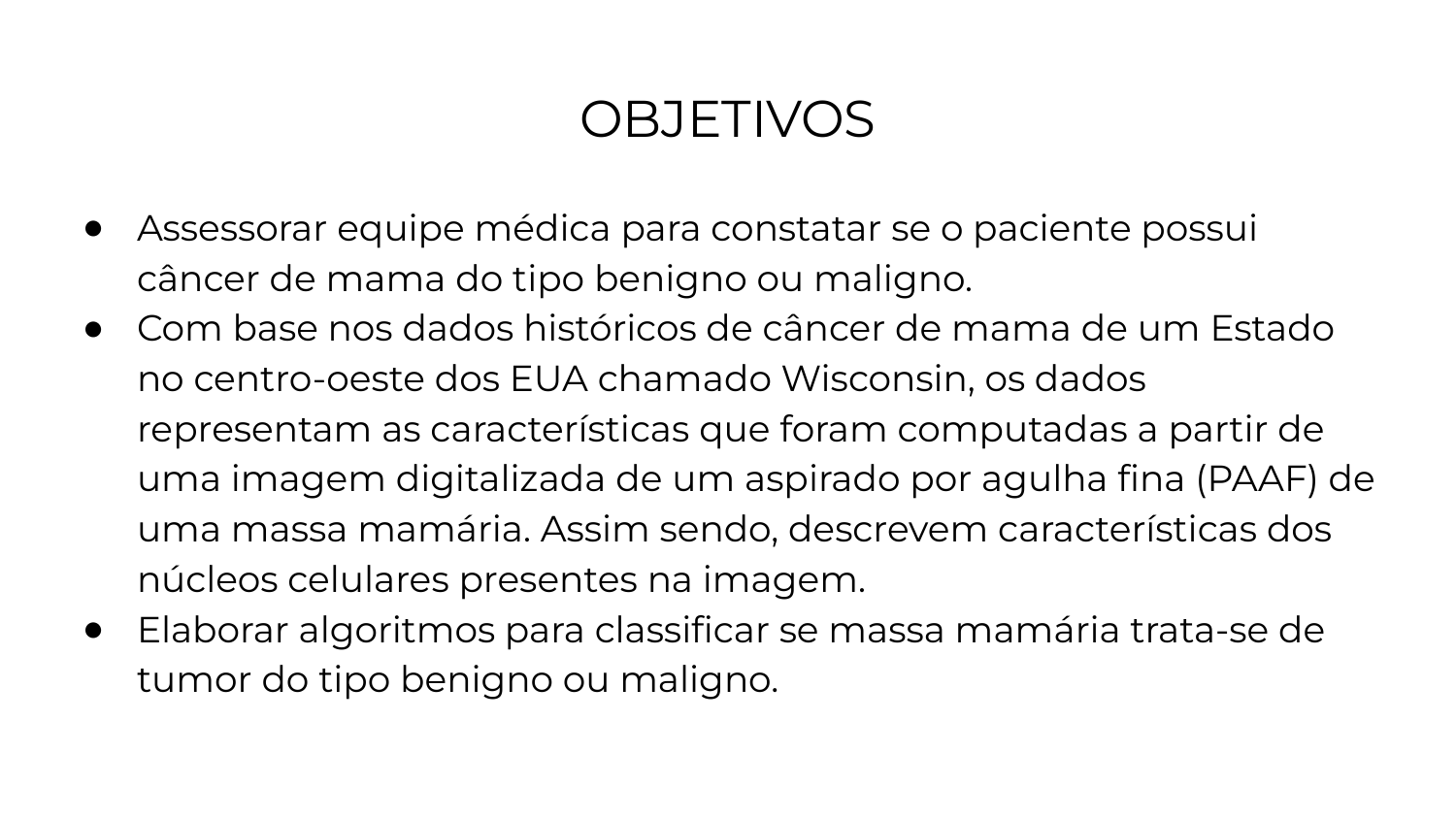

# OBJETIVOS
Assessorar equipe médica para constatar se o paciente possui câncer de mama do tipo benigno ou maligno.
Com base nos dados históricos de câncer de mama de um Estado no centro-oeste dos EUA chamado Wisconsin, os dados representam as características que foram computadas a partir de uma imagem digitalizada de um aspirado por agulha fina (PAAF) de uma massa mamária. Assim sendo, descrevem características dos núcleos celulares presentes na imagem.
Elaborar algoritmos para classificar se massa mamária trata-se de tumor do tipo benigno ou maligno.